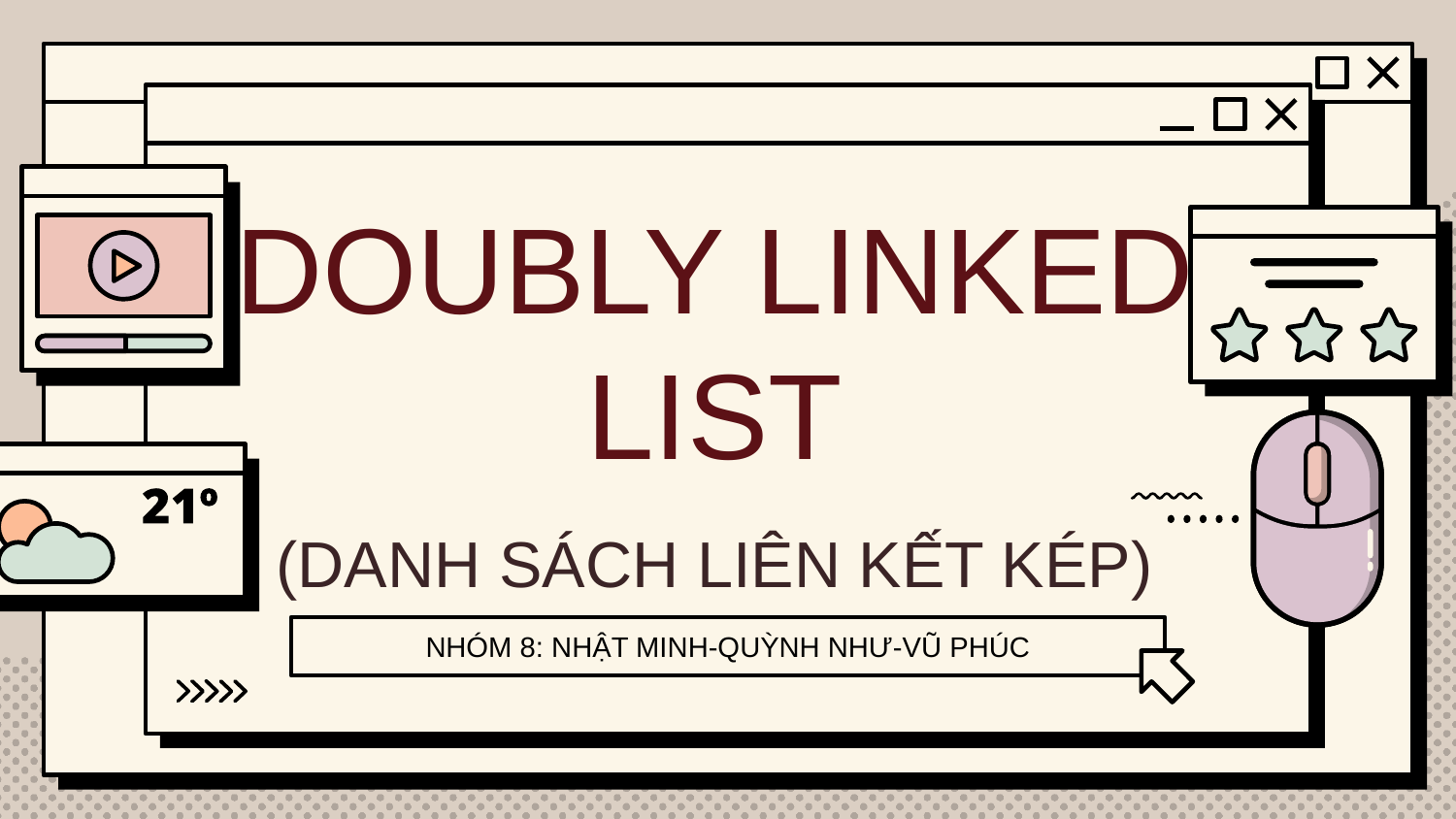

# DOUBLY LINKED LIST (DANH SÁCH LIÊN KẾT KÉP)

NHÓM 8: NHẬT MINH-QUỲNH NHƯ-VŨ PHÚC